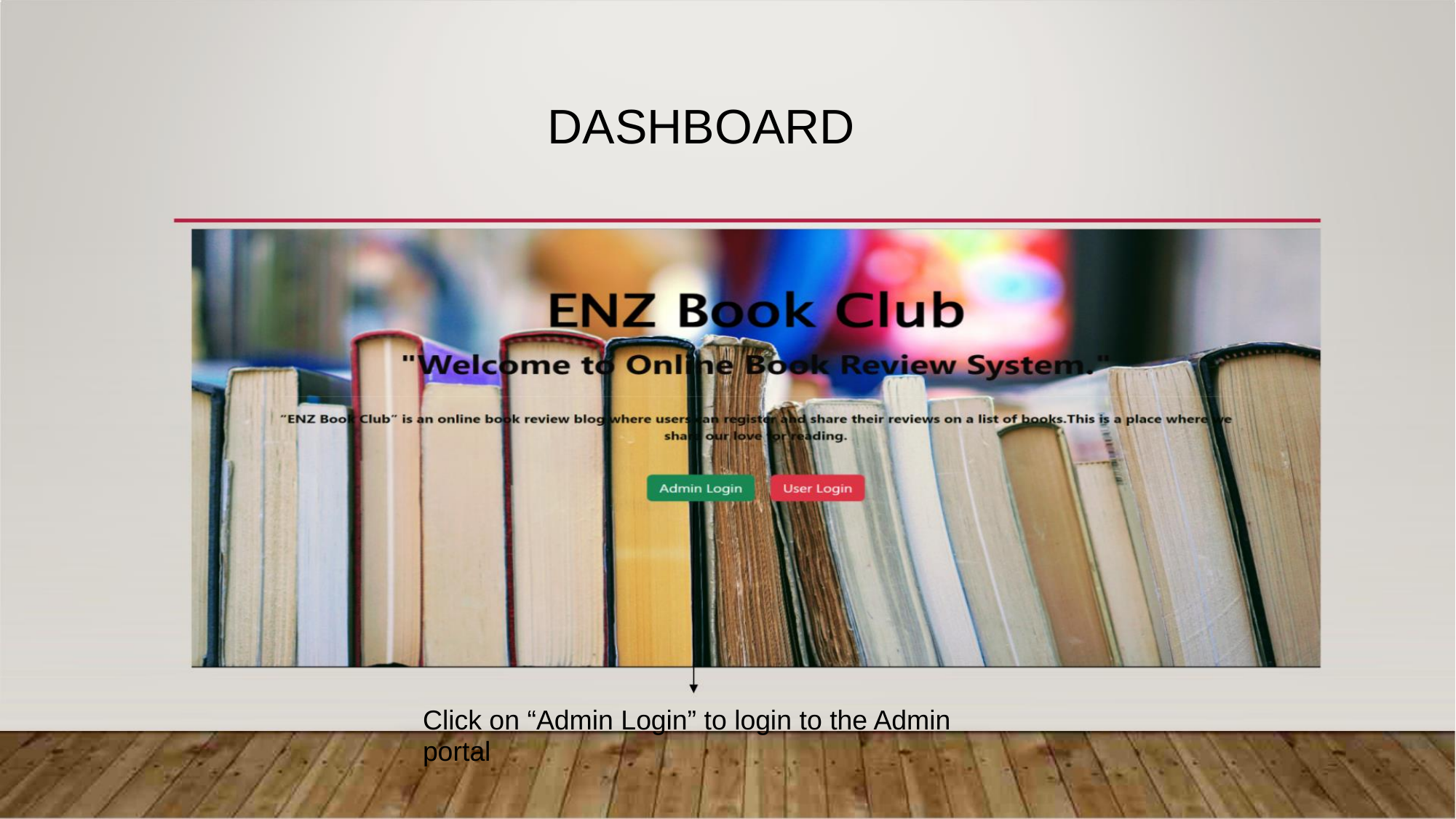

DASHBOARD
Click on “Admin Login” to login to the Admin portal